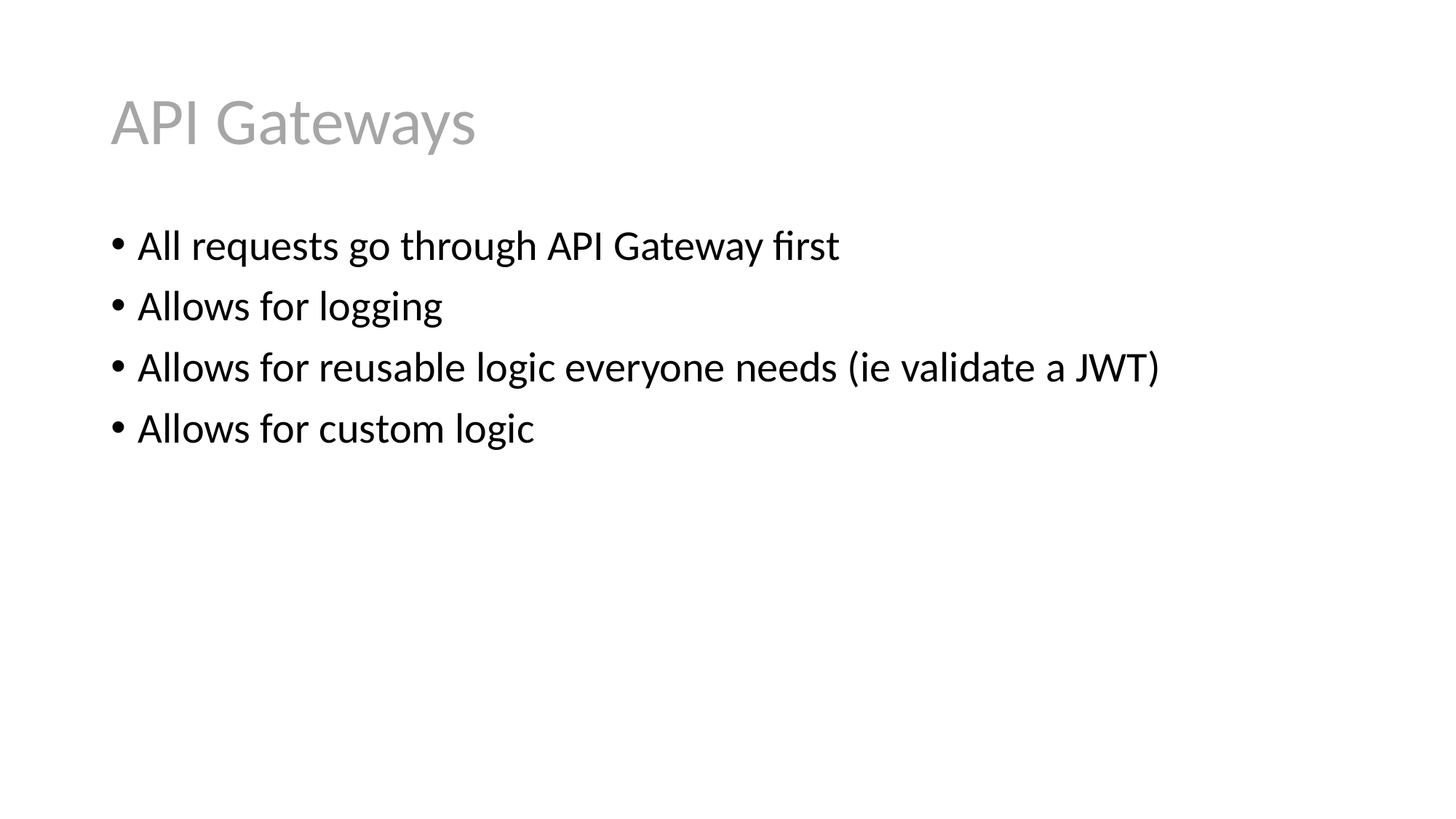

# API Gateways
All requests go through API Gateway first
Allows for logging
Allows for reusable logic everyone needs (ie validate a JWT)
Allows for custom logic